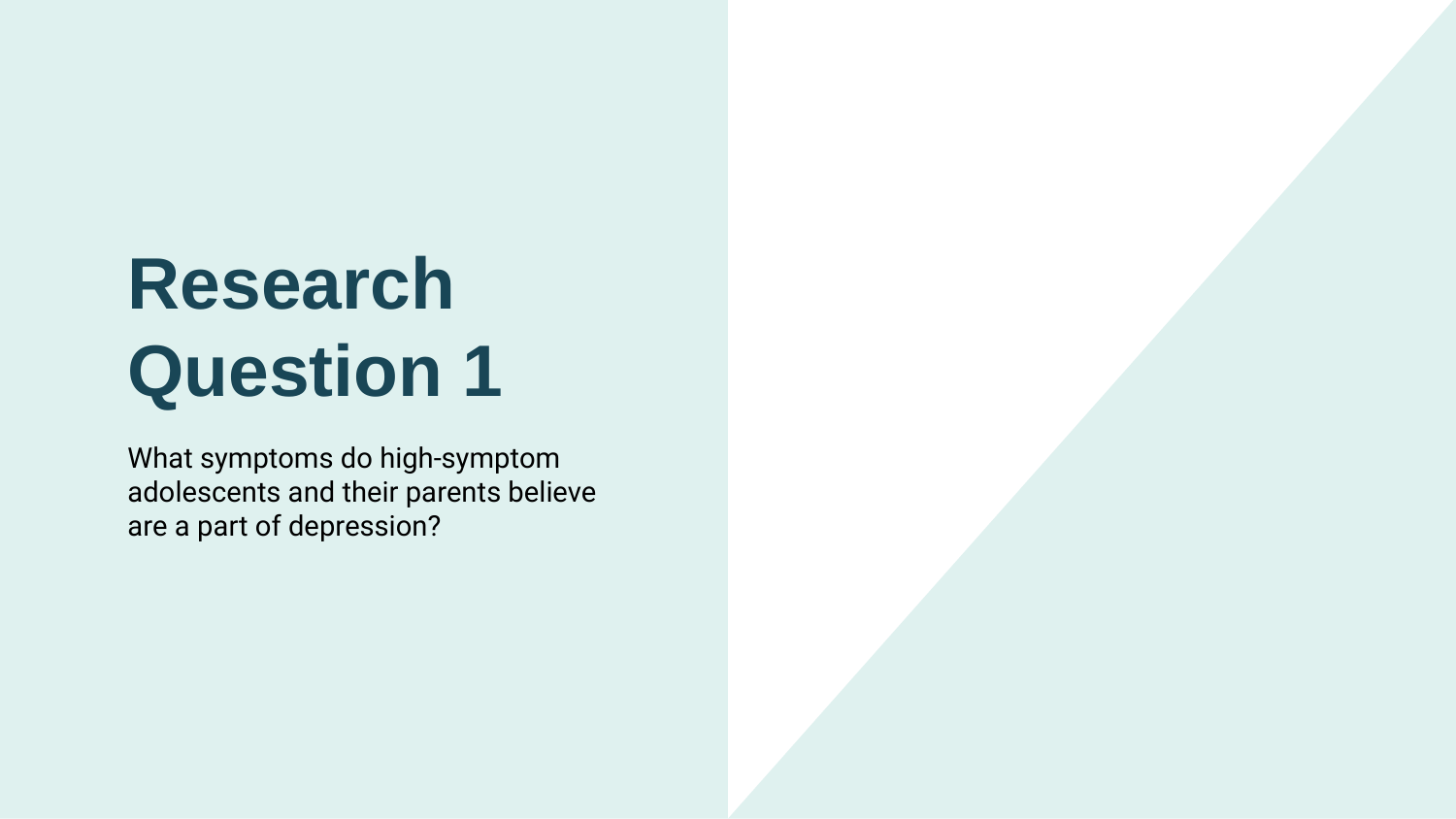

# Research Question 1
What symptoms do high-symptom adolescents and their parents believe are a part of depression?